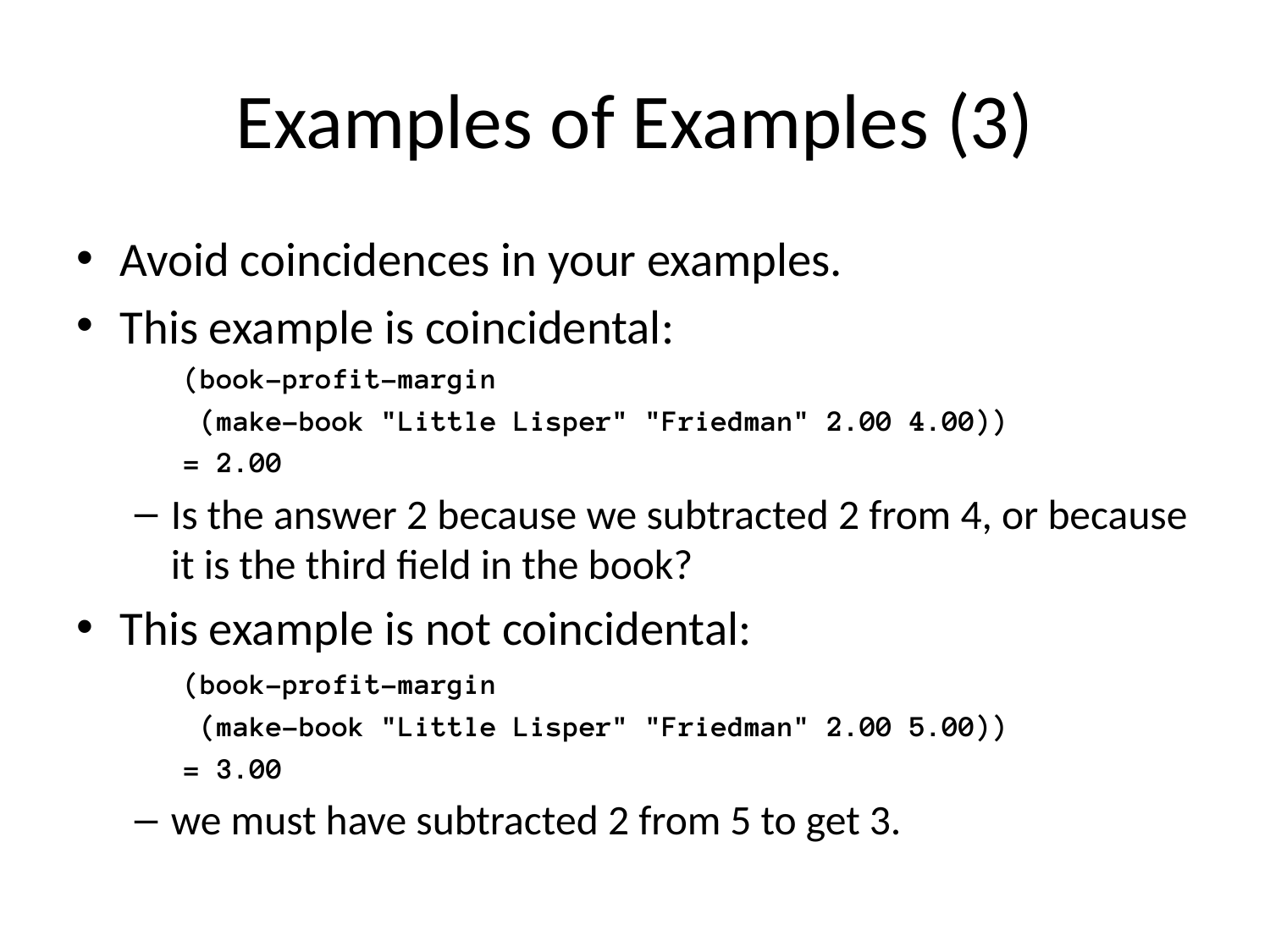

# Examples of Examples (3)
Avoid coincidences in your examples.
This example is coincidental:
	(book-profit-margin
 	 (make-book "Little Lisper" "Friedman" 2.00 4.00))
	= 2.00
Is the answer 2 because we subtracted 2 from 4, or because it is the third field in the book?
This example is not coincidental:
	(book-profit-margin
	 (make-book "Little Lisper" "Friedman" 2.00 5.00))
	= 3.00
we must have subtracted 2 from 5 to get 3.